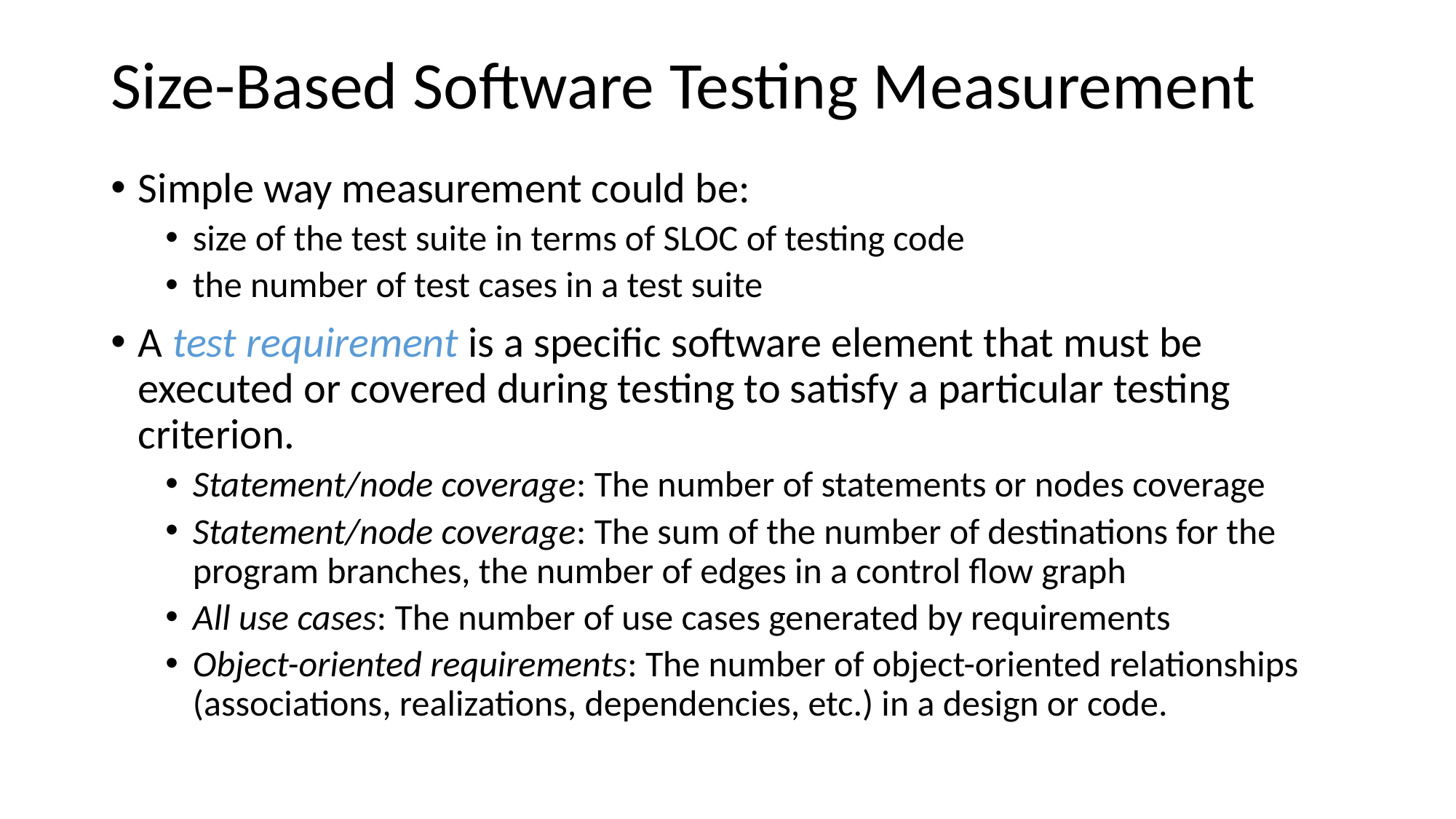

# Size-Based Software Testing Measurement
Simple way measurement could be:
size of the test suite in terms of SLOC of testing code
the number of test cases in a test suite
A test requirement is a specific software element that must be executed or covered during testing to satisfy a particular testing criterion.
Statement/node coverage: The number of statements or nodes coverage
Statement/node coverage: The sum of the number of destinations for the program branches, the number of edges in a control ﬂow graph
All use cases: The number of use cases generated by requirements
Object-oriented requirements: The number of object-oriented relationships (associations, realizations, dependencies, etc.) in a design or code.